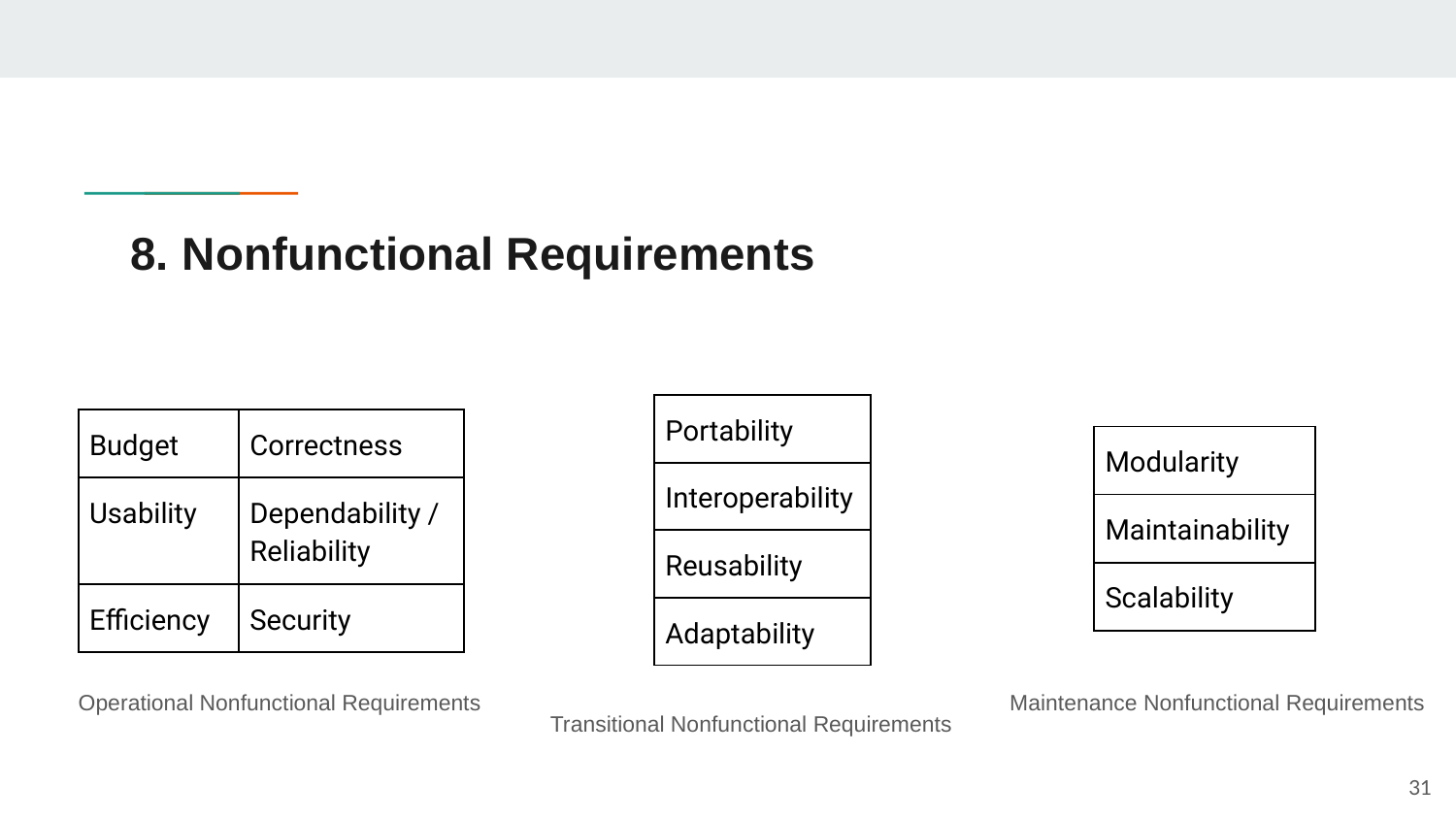

# 8. Nonfunctional Requirements
| Portability |
| --- |
| Interoperability |
| Reusability |
| Adaptability |
| Budget | Correctness |
| --- | --- |
| Usability | Dependability / Reliability |
| Efficiency | Security |
| Modularity |
| --- |
| Maintainability |
| Scalability |
Operational Nonfunctional Requirements
Maintenance Nonfunctional Requirements
Transitional Nonfunctional Requirements
31